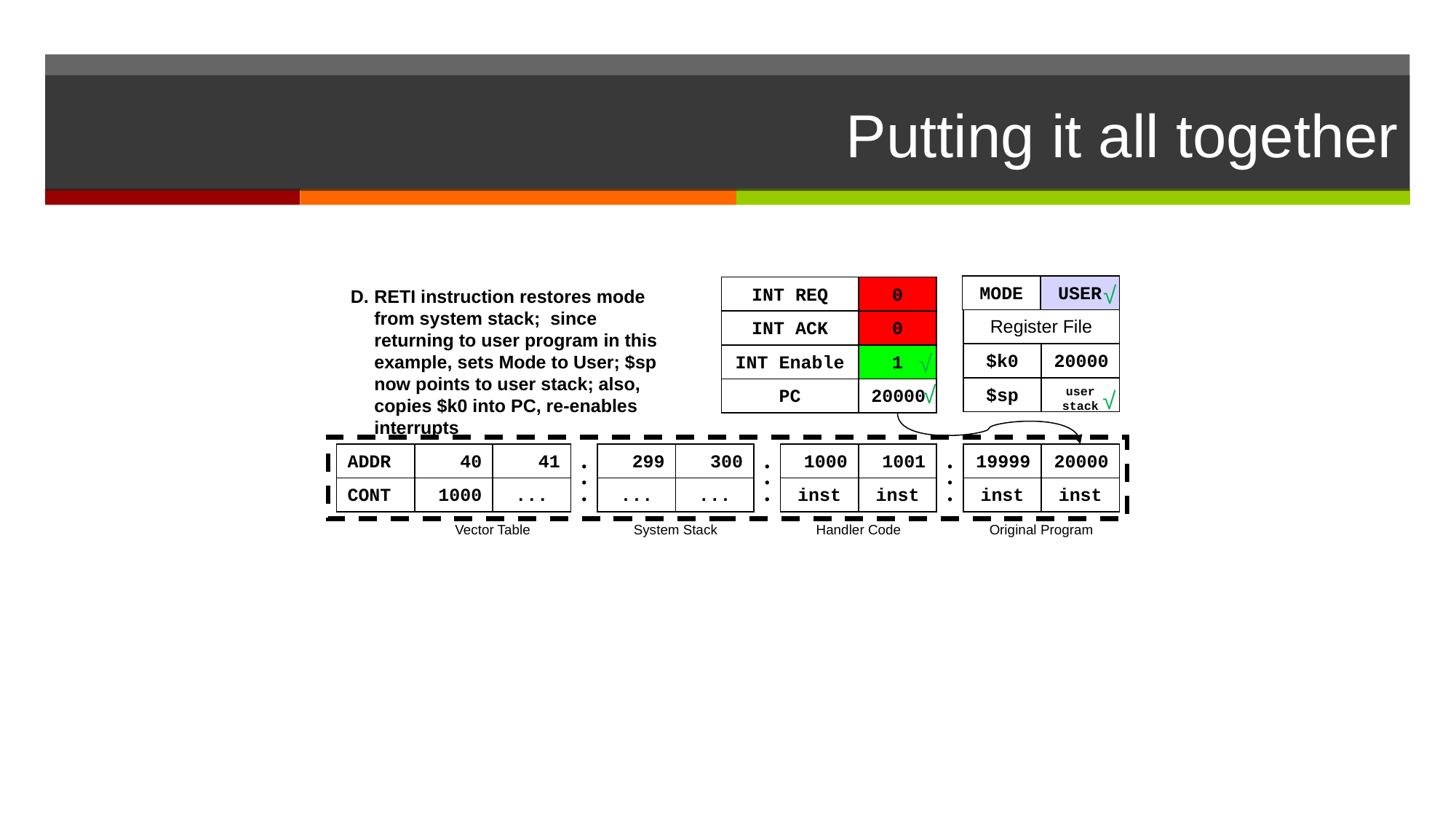

# Putting it all together
√
MODE
USER
INT REQ
0
D.
RETI instruction restores mode from system stack;  since returning to user program in this example, sets Mode to User; $sp now points to user stack; also, copies $k0 into PC, re-enables interrupts
Register File
INT ACK
0
$k0
20000
INT Enable
1
$sp
user
stack
PC
20000

ADDR
40
41
299
300
1000
1001
19999
20000
•
•
•
•
•
•
•
•
•
CONT
1000
...
...
...
inst
inst
inst
inst
Vector Table
System Stack
Handler Code
Original Program
√
√
√